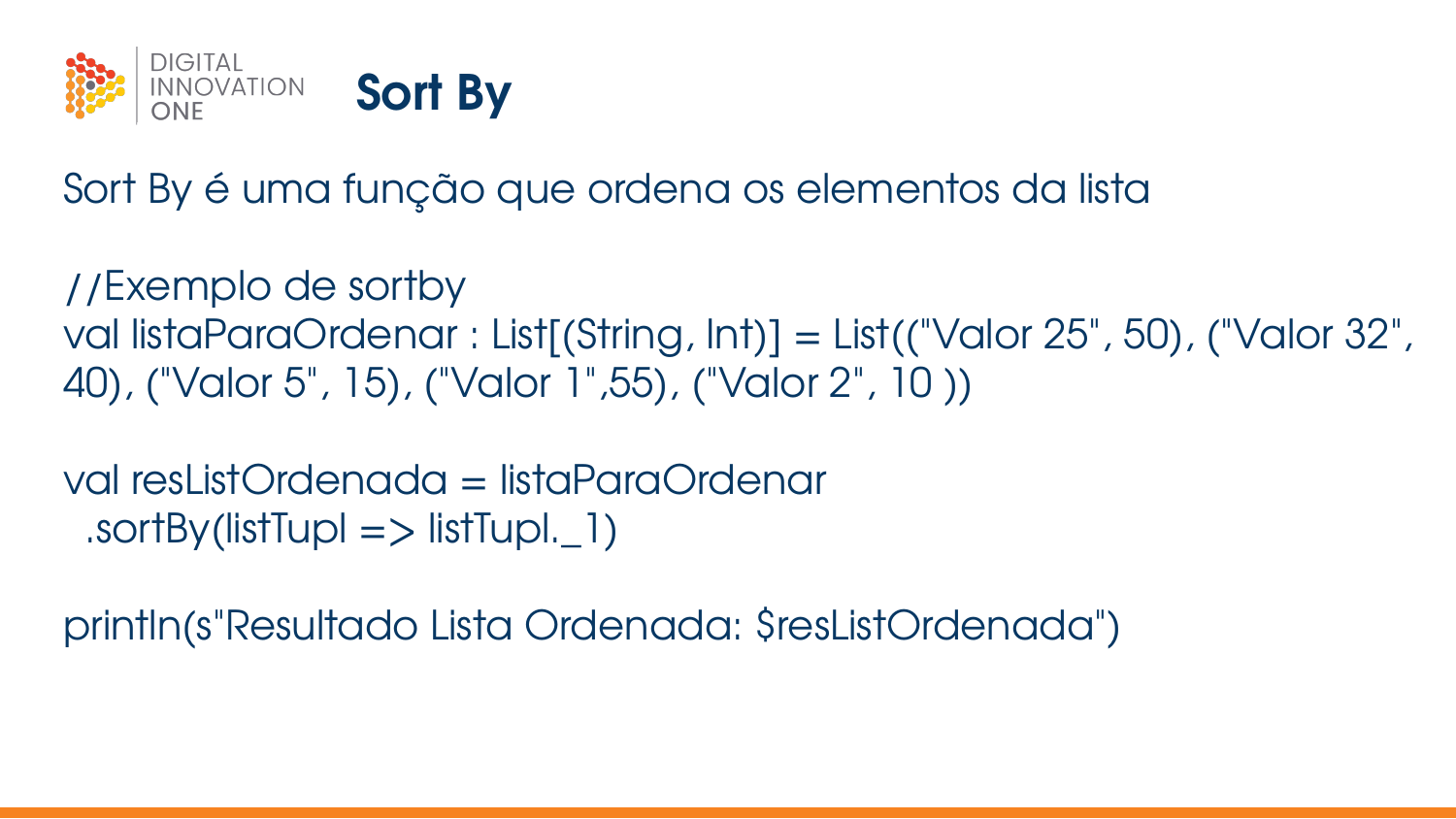

# Sort By
Sort By é uma função que ordena os elementos da lista

//Exemplo de sortby
val listaParaOrdenar : List[(String, Int)] = List(("Valor 25", 50), ("Valor 32", 40), ("Valor 5", 15), ("Valor 1",55), ("Valor 2", 10 ))

val resListOrdenada = listaParaOrdenar
  .sortBy(listTupl => listTupl._1)

println(s"Resultado Lista Ordenada: $resListOrdenada")